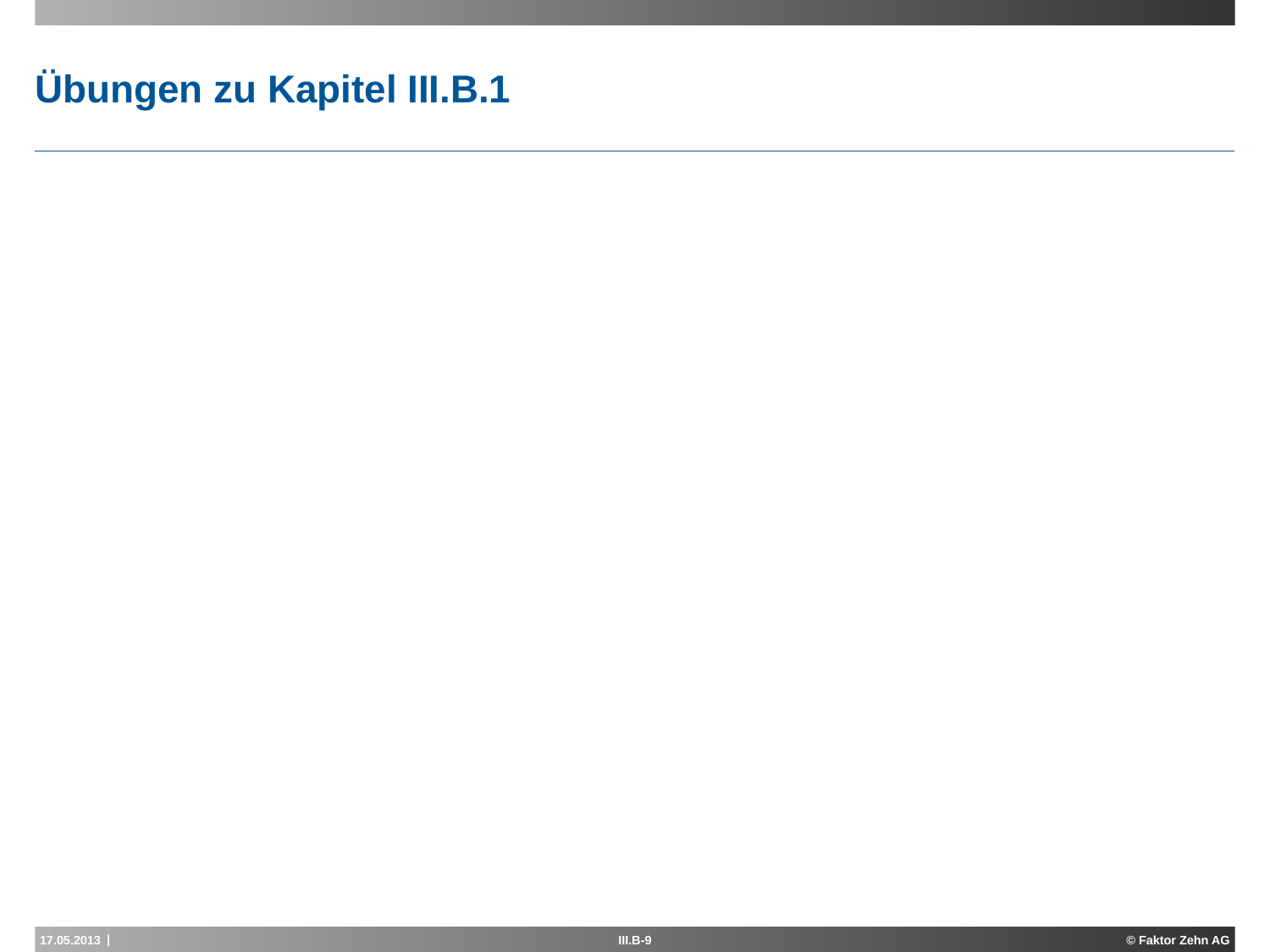

# Übungen zu Kapitel III.B.1

17.05.2013
III.B-9